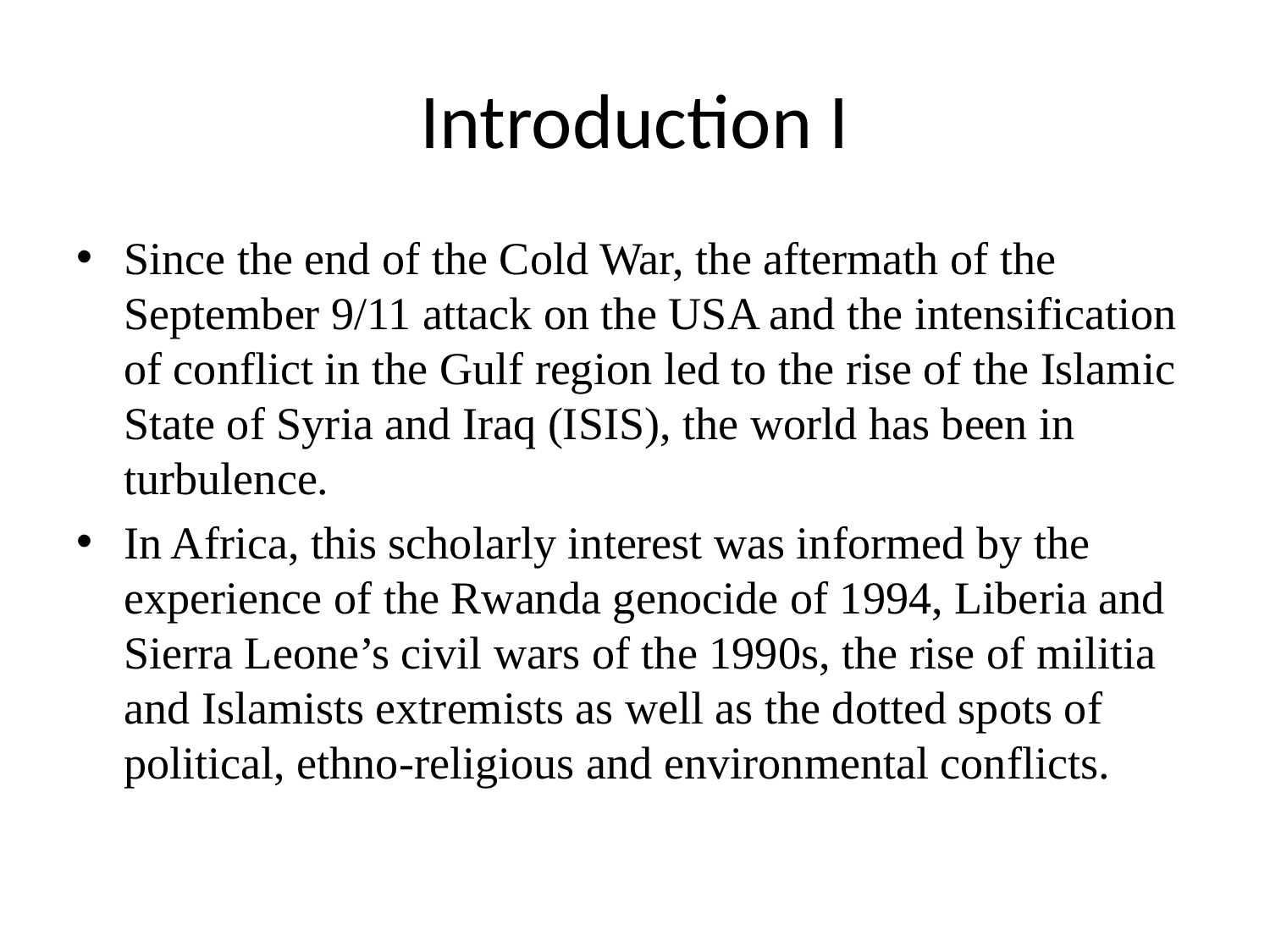

# Introduction I
Since the end of the Cold War, the aftermath of the September 9/11 attack on the USA and the intensification of conflict in the Gulf region led to the rise of the Islamic State of Syria and Iraq (ISIS), the world has been in turbulence.
In Africa, this scholarly interest was informed by the experience of the Rwanda genocide of 1994, Liberia and Sierra Leone’s civil wars of the 1990s, the rise of militia and Islamists extremists as well as the dotted spots of political, ethno-religious and environmental conflicts.